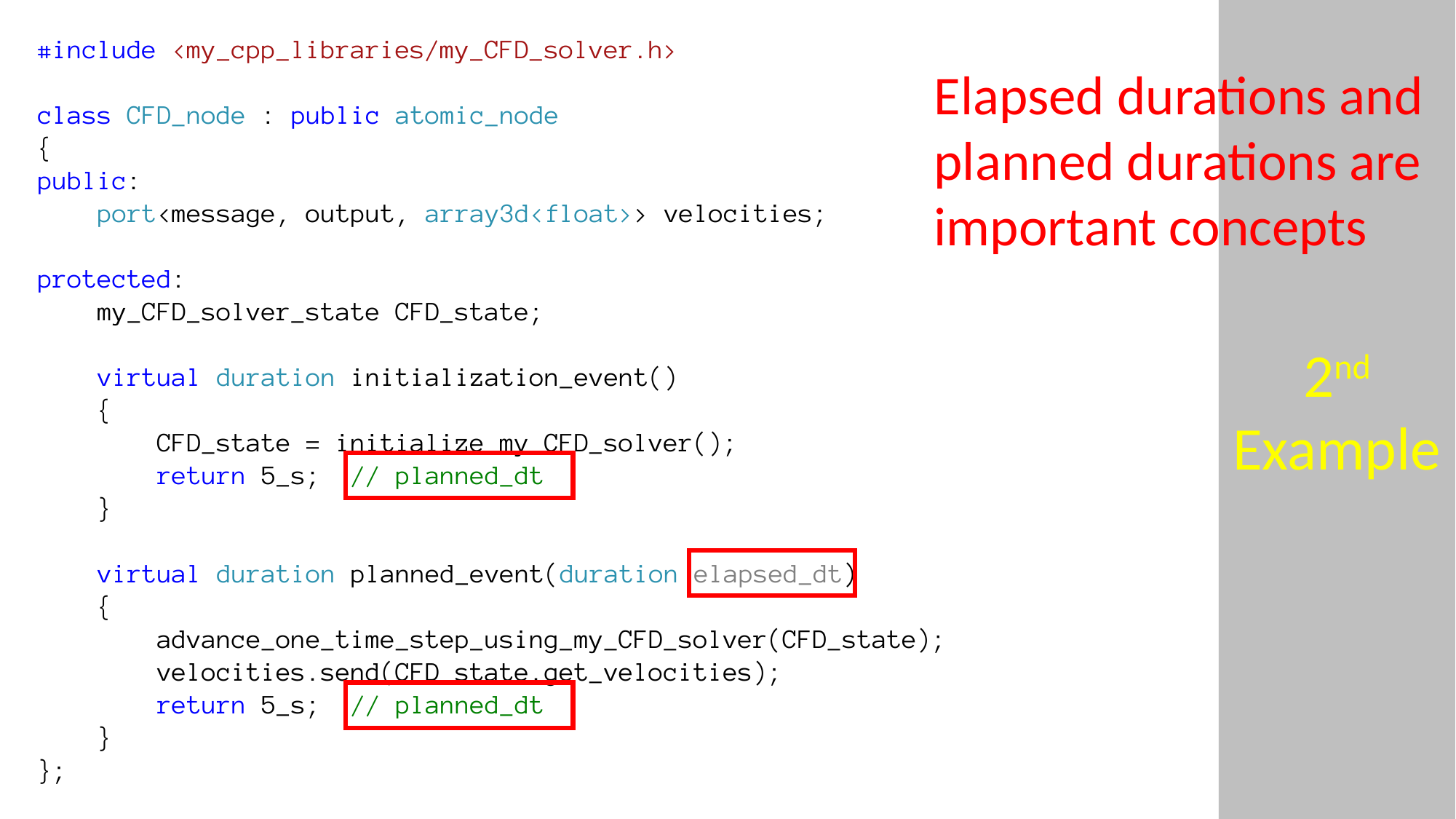

2nd
Example
#include <my_cpp_libraries/my_CFD_solver.h>

class CFD_node : public atomic_node
{
public:
    port<message, output, array3d<float>> velocities;

protected:
    my_CFD_solver_state CFD_state;

    virtual duration initialization_event()
    {
        CFD_state = initialize_my_CFD_solver();
        return 5_s;  // planned_dt
    }

    virtual duration planned_event(duration elapsed_dt)
    {
        advance_one_time_step_using_my_CFD_solver(CFD_state);
        velocities.send(CFD_state.get_velocities);
        return 5_s;  // planned_dt
    }
};
Elapsed durations and planned durations are important concepts